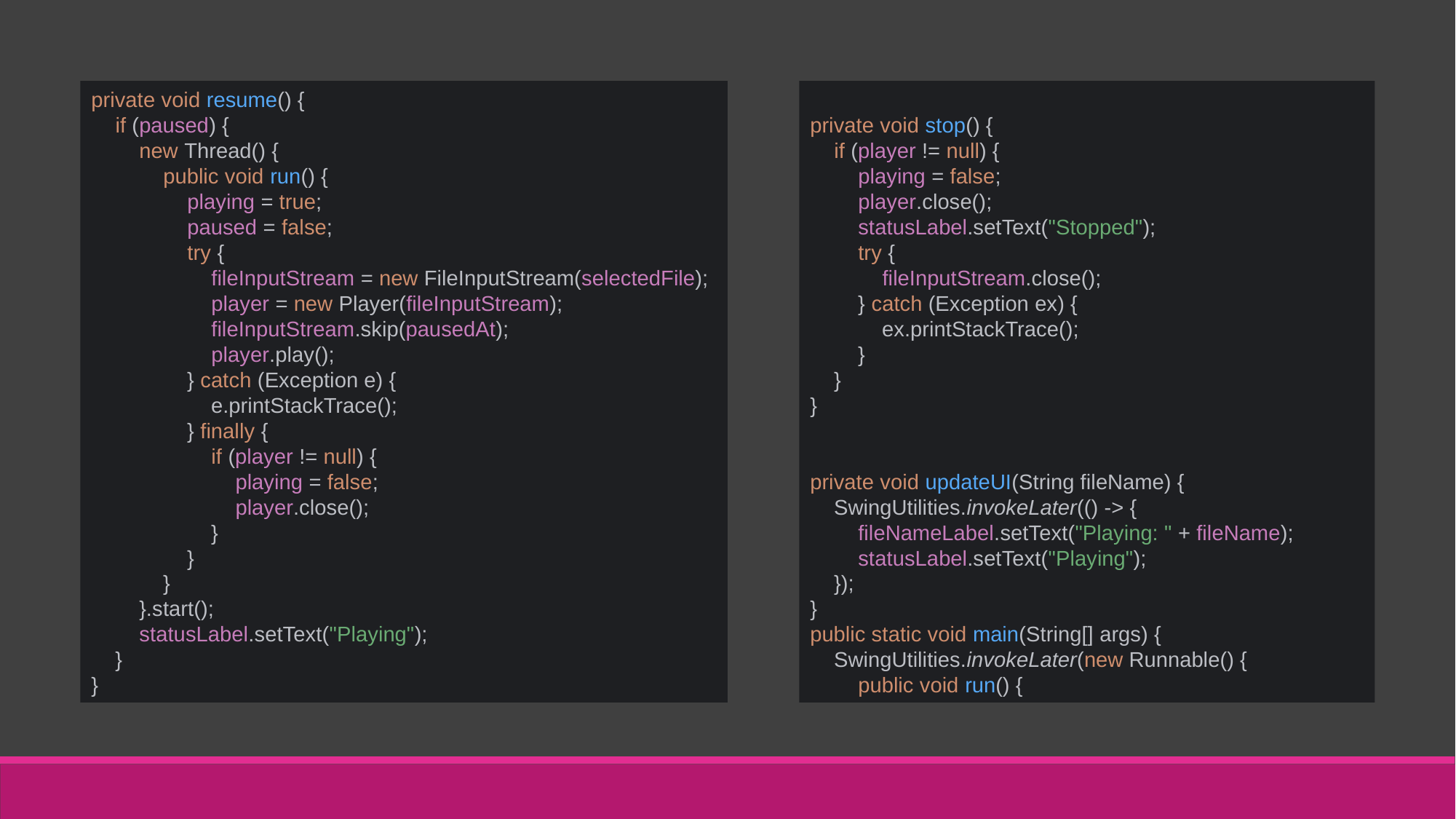

private void stop() {
    if (player != null) {
        playing = false;
        player.close();
        statusLabel.setText("Stopped");
        try {
            fileInputStream.close();
        } catch (Exception ex) {
            ex.printStackTrace();
        }
    }
}
private void updateUI(String fileName) {
    SwingUtilities.invokeLater(() -> {
        fileNameLabel.setText("Playing: " + fileName);
        statusLabel.setText("Playing");
    });
}
public static void main(String[] args) {
    SwingUtilities.invokeLater(new Runnable() {
        public void run() {
private void resume() {
    if (paused) {
        new Thread() {
            public void run() {
                playing = true;
                paused = false;
                try {
                    fileInputStream = new FileInputStream(selectedFile);
                    player = new Player(fileInputStream);
                    fileInputStream.skip(pausedAt);
                    player.play();
                } catch (Exception e) {
                    e.printStackTrace();
                } finally {
                    if (player != null) {
                        playing = false;
                        player.close();
                    }
                }
            }
        }.start();
        statusLabel.setText("Playing");
    }
}